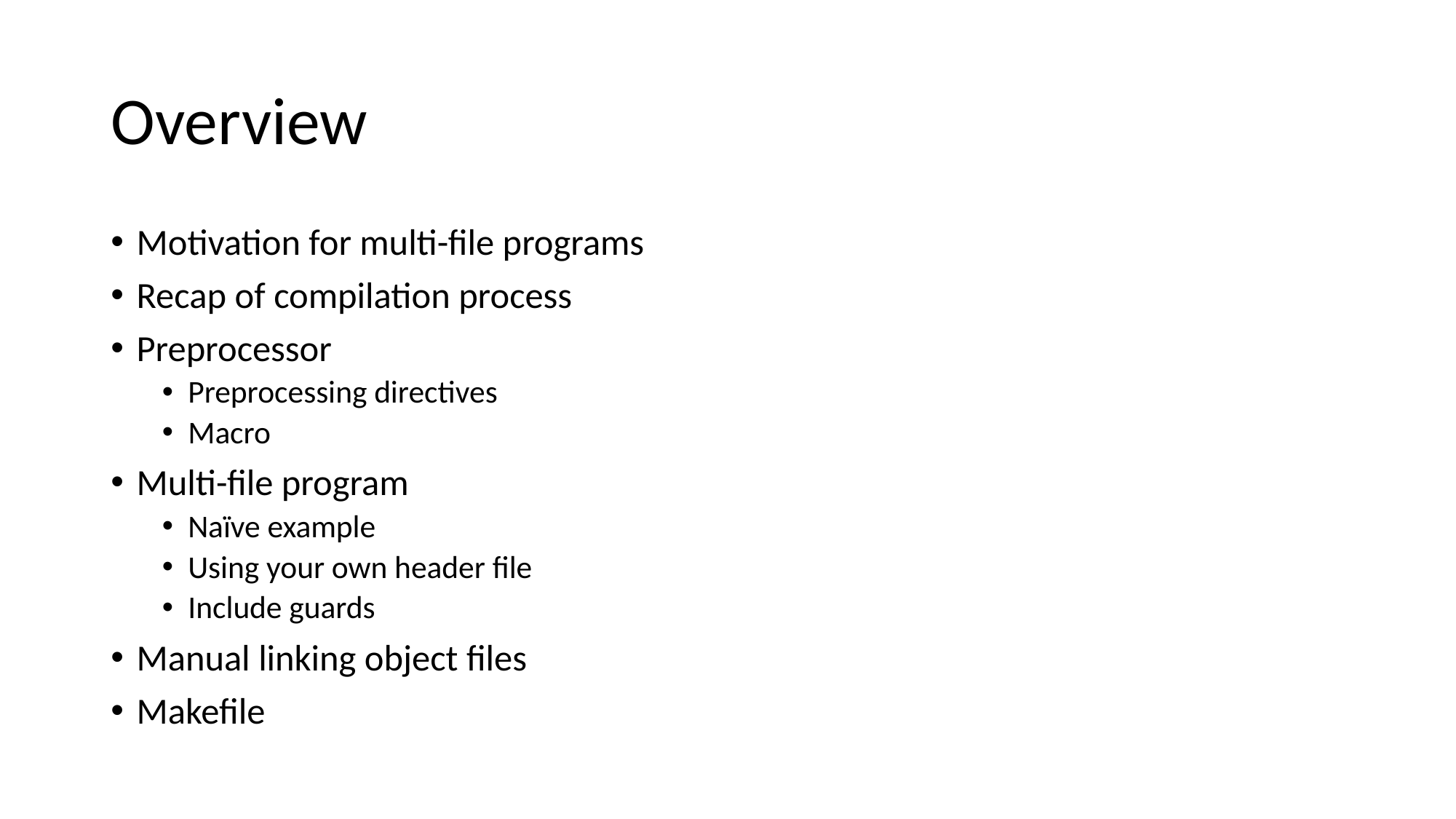

# Overview
Motivation for multi-file programs
Recap of compilation process
Preprocessor
Preprocessing directives
Macro
Multi-file program
Naïve example
Using your own header file
Include guards
Manual linking object files
Makefile